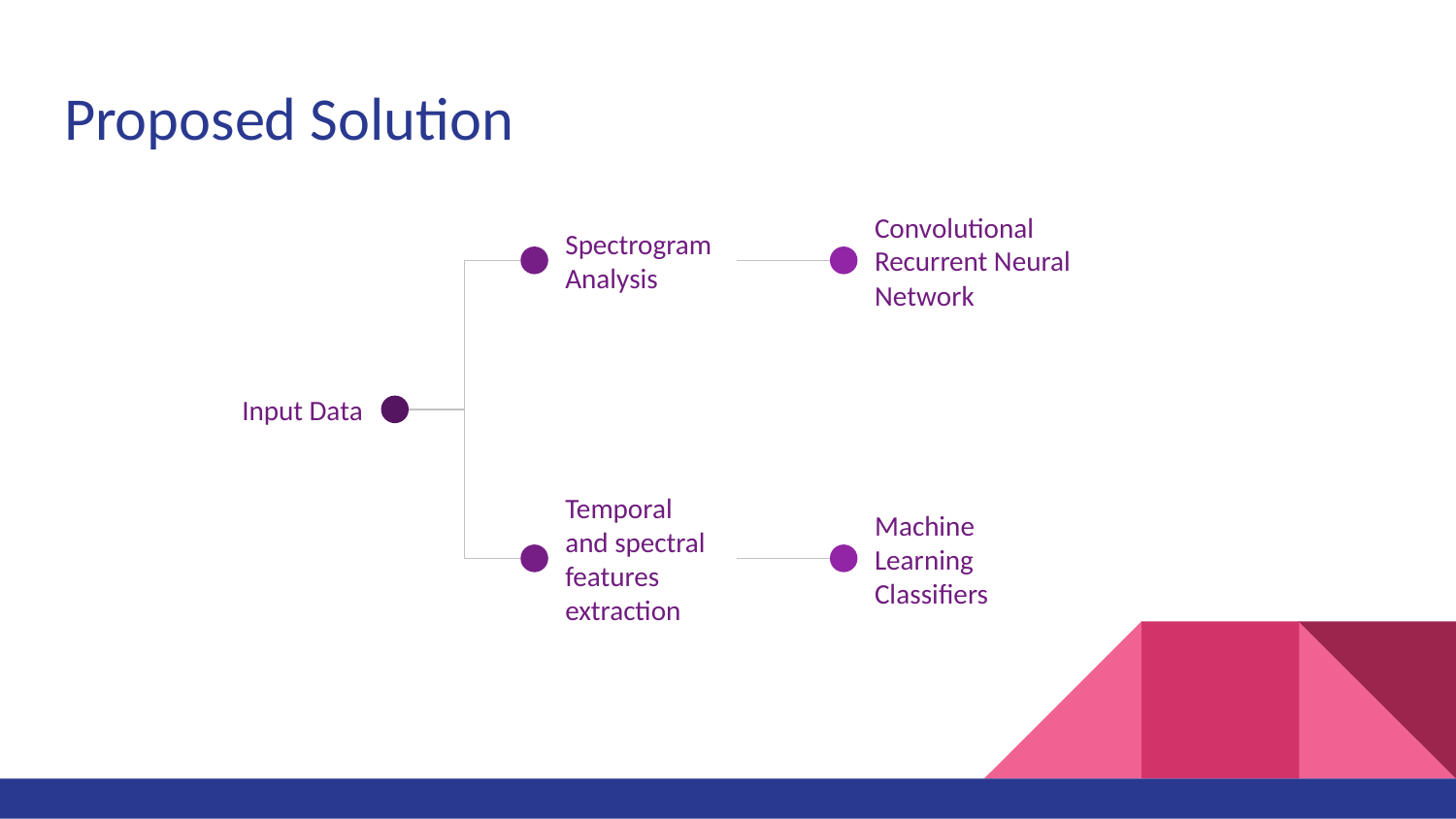

# Proposed Solution
Spectrogram Analysis

Convolutional Recurrent Neural Network

Input Data

Temporal and spectral features extraction

Machine Learning Classifiers